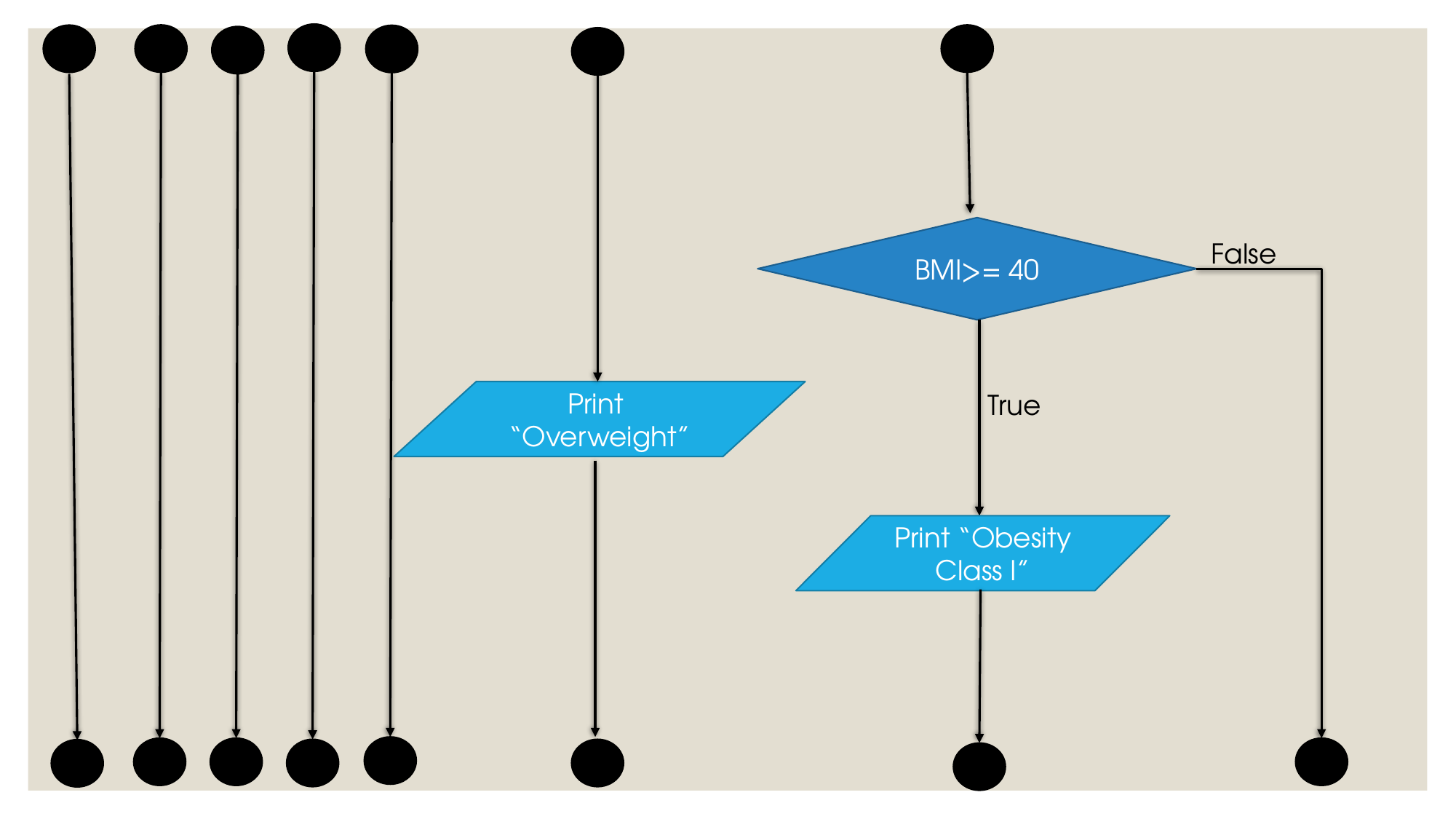

BMI>= 40
False
Print  “Overweight”
True
Print “Obesity Class I”